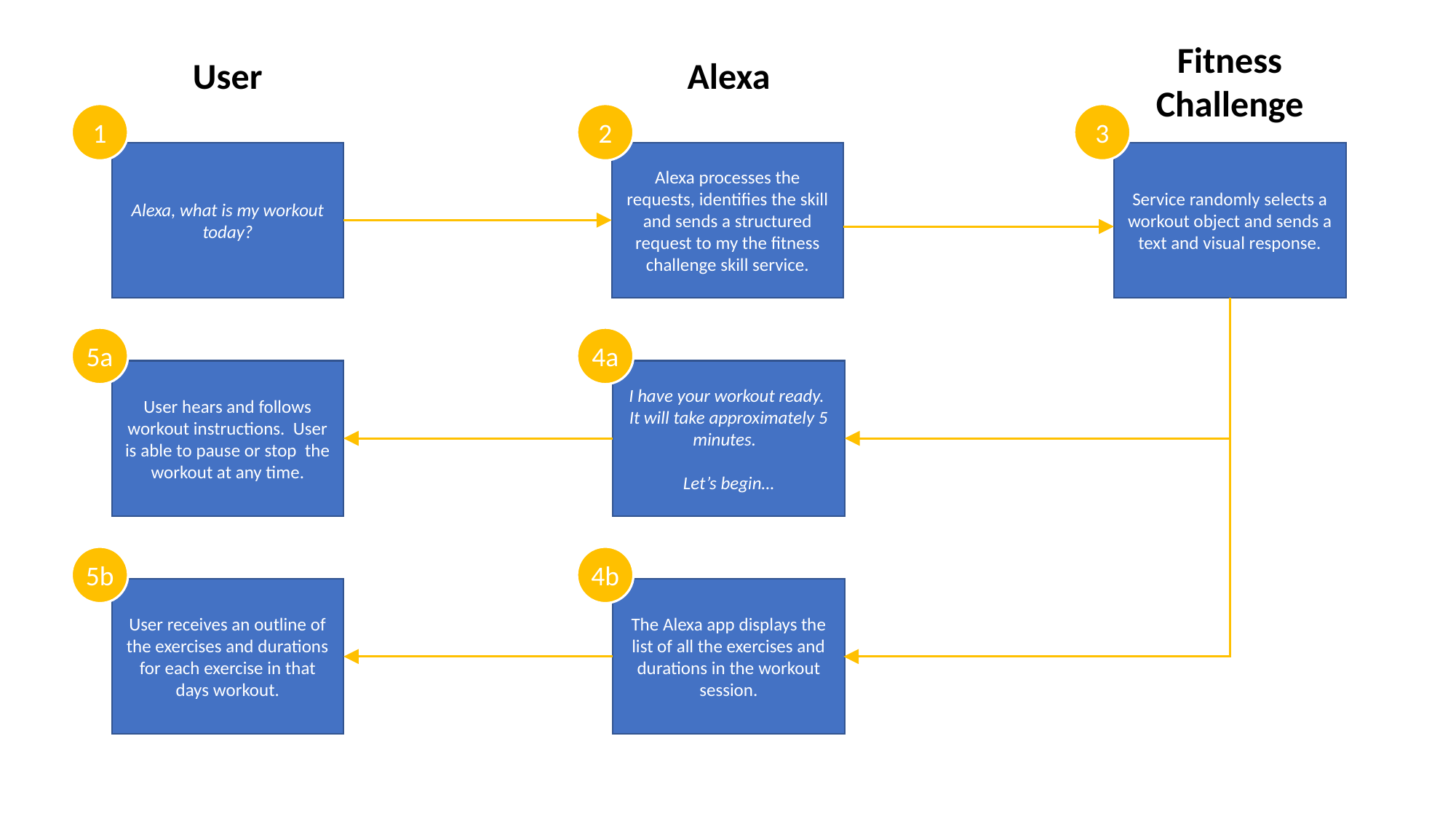

Fitness Challenge
User
Alexa
1
2
3
Alexa, what is my workout today?
Alexa processes the requests, identifies the skill and sends a structured request to my the fitness challenge skill service.
Service randomly selects a workout object and sends a text and visual response.
5a
4a
User hears and follows workout instructions.  User is able to pause or stop  the workout at any time.
I have your workout ready.  It will take approximately 5 minutes.

Let’s begin…
5b
4b
User receives an outline of the exercises and durations for each exercise in that days workout.
The Alexa app displays the list of all the exercises and durations in the workout session.